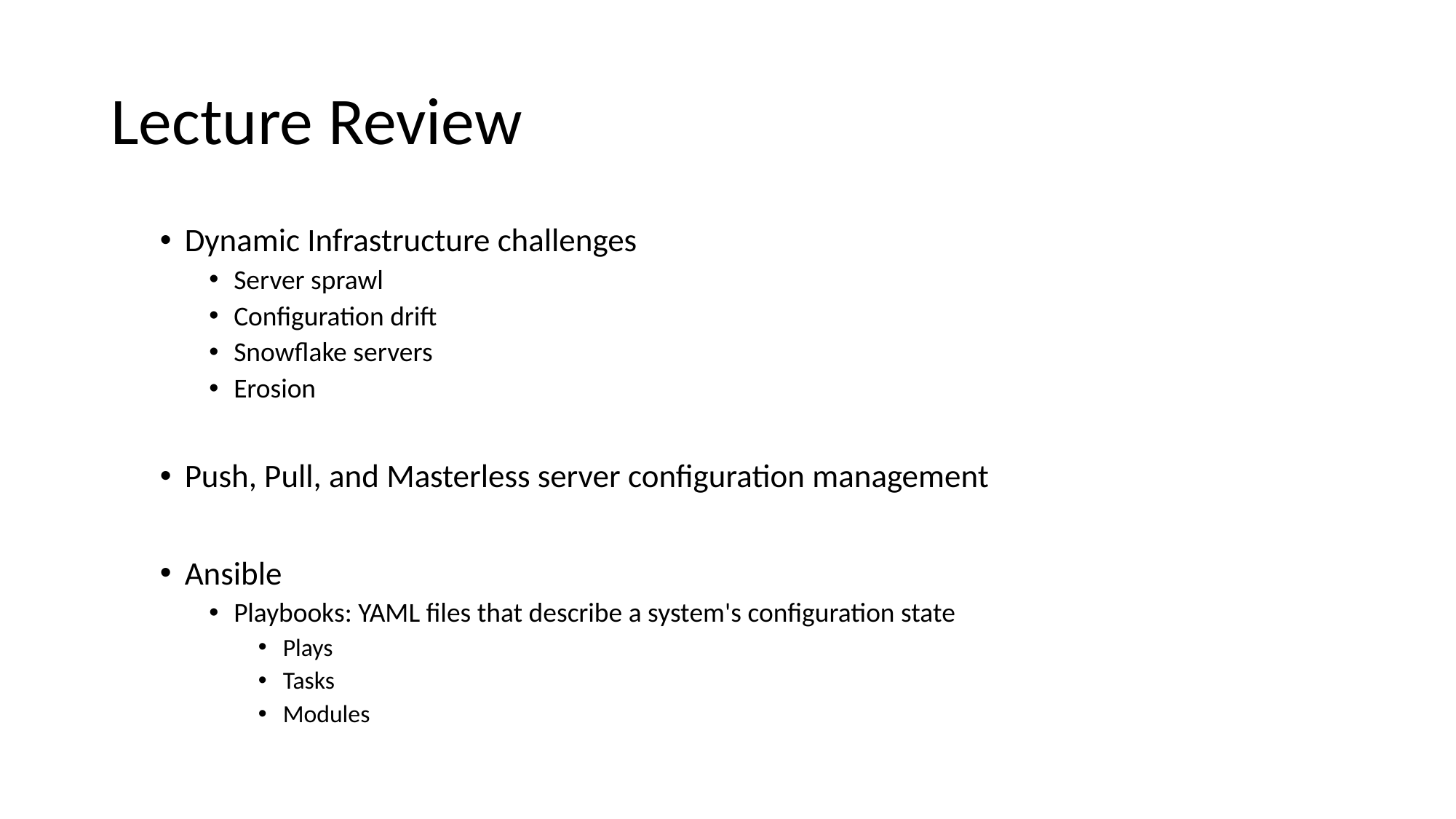

# Lecture Review
Dynamic Infrastructure challenges
Server sprawl
Configuration drift
Snowflake servers
Erosion

Push, Pull, and Masterless server configuration management

Ansible
Playbooks: YAML files that describe a system's configuration state
Plays
Tasks
Modules